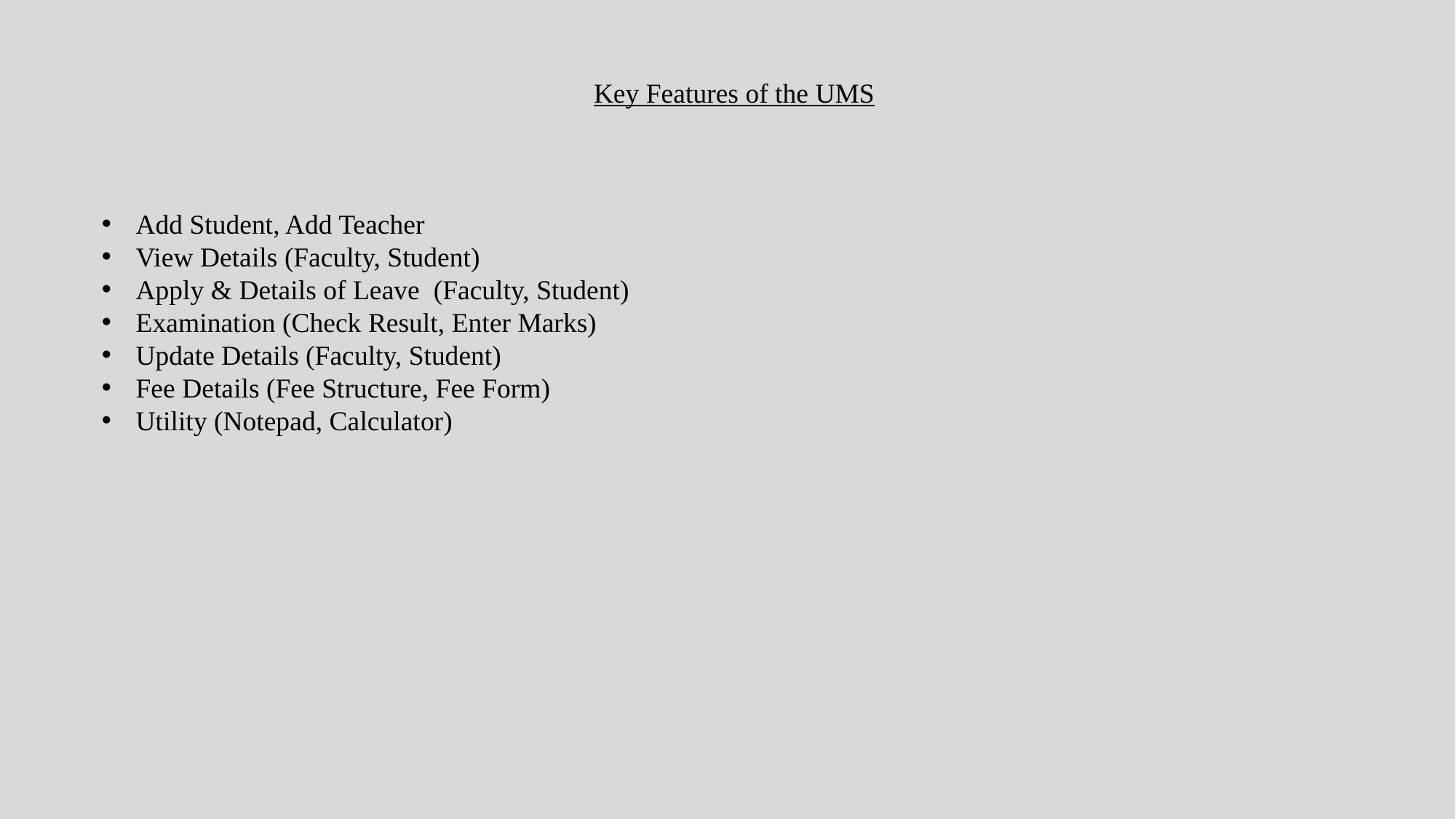

Key Features of the UMS

Add Student, Add Teacher
View Details (Faculty, Student)
Apply & Details of Leave  (Faculty, Student)
Examination (Check Result, Enter Marks)
Update Details (Faculty, Student)
Fee Details (Fee Structure, Fee Form)
Utility (Notepad, Calculator)